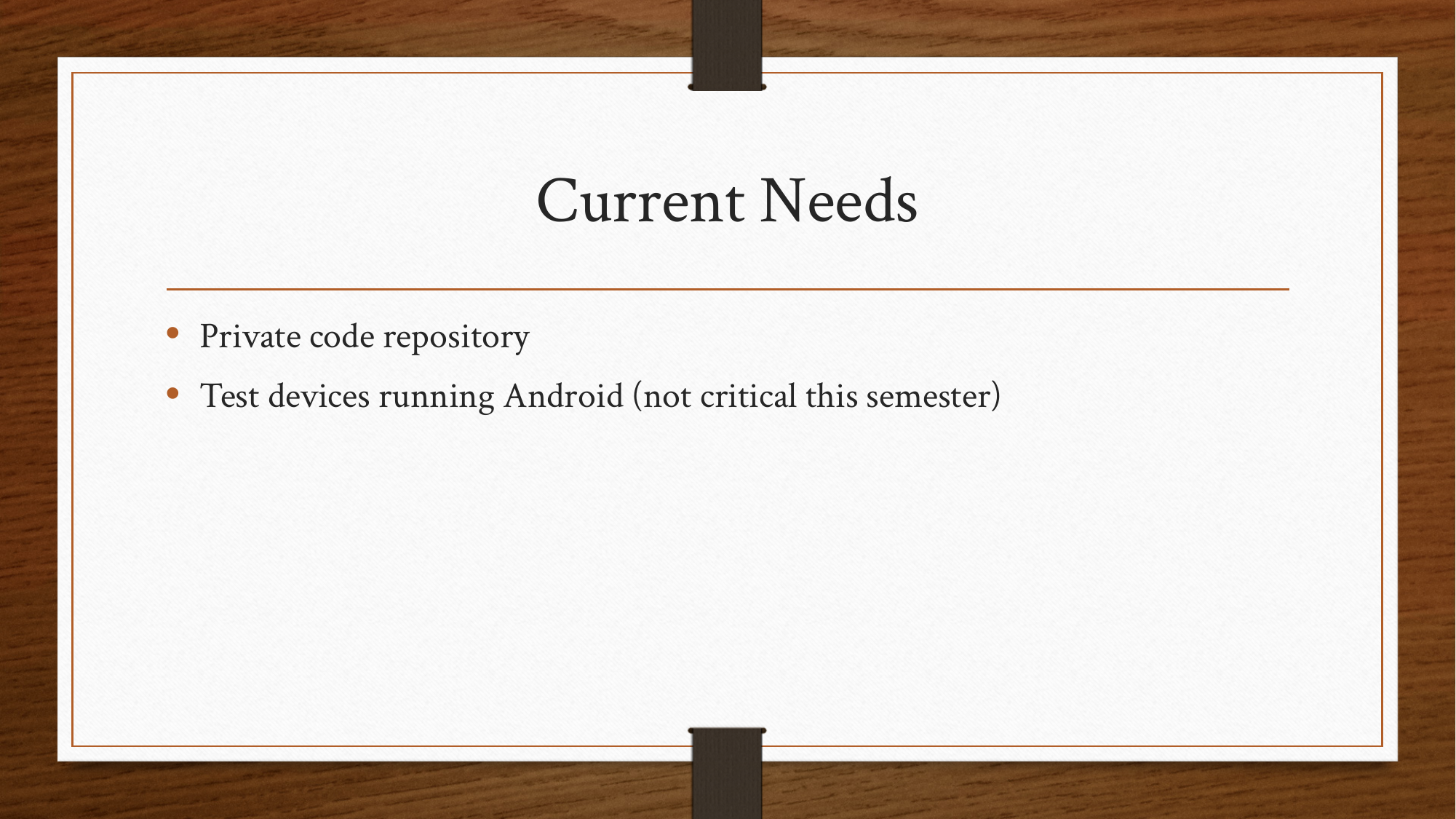

# Current Needs
Private code repository
Test devices running Android (not critical this semester)